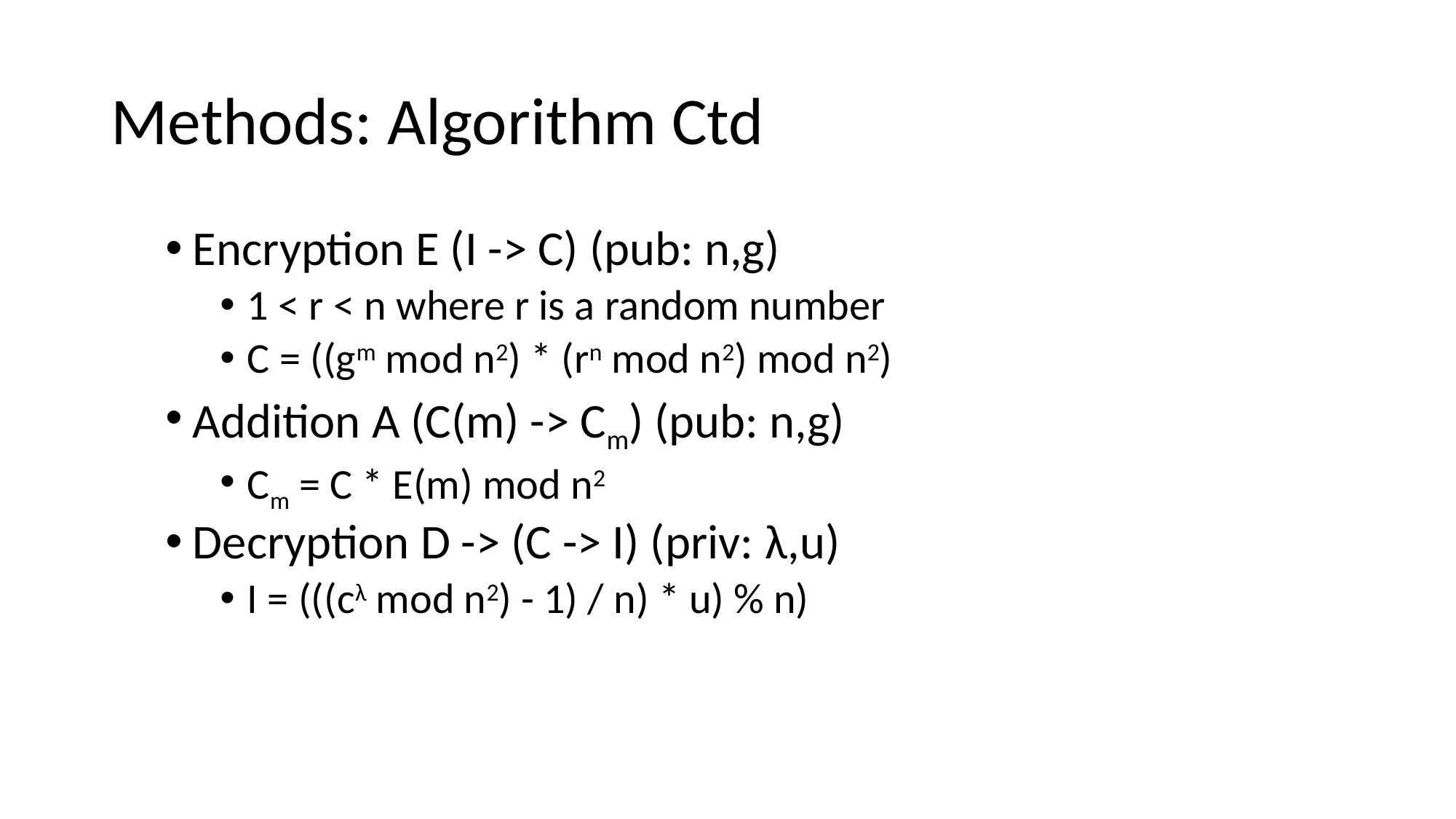

# Methods: Algorithm Ctd
Encryption E (I -> C) (pub: n,g)
1 < r < n where r is a random number
C = ((gm mod n2) * (rn mod n2) mod n2)
Addition A (C(m) -> Cm) (pub: n,g)
Cm = C * E(m) mod n2
Decryption D -> (C -> I) (priv: λ,u)
I = (((cλ mod n2) - 1) / n) * u) % n)